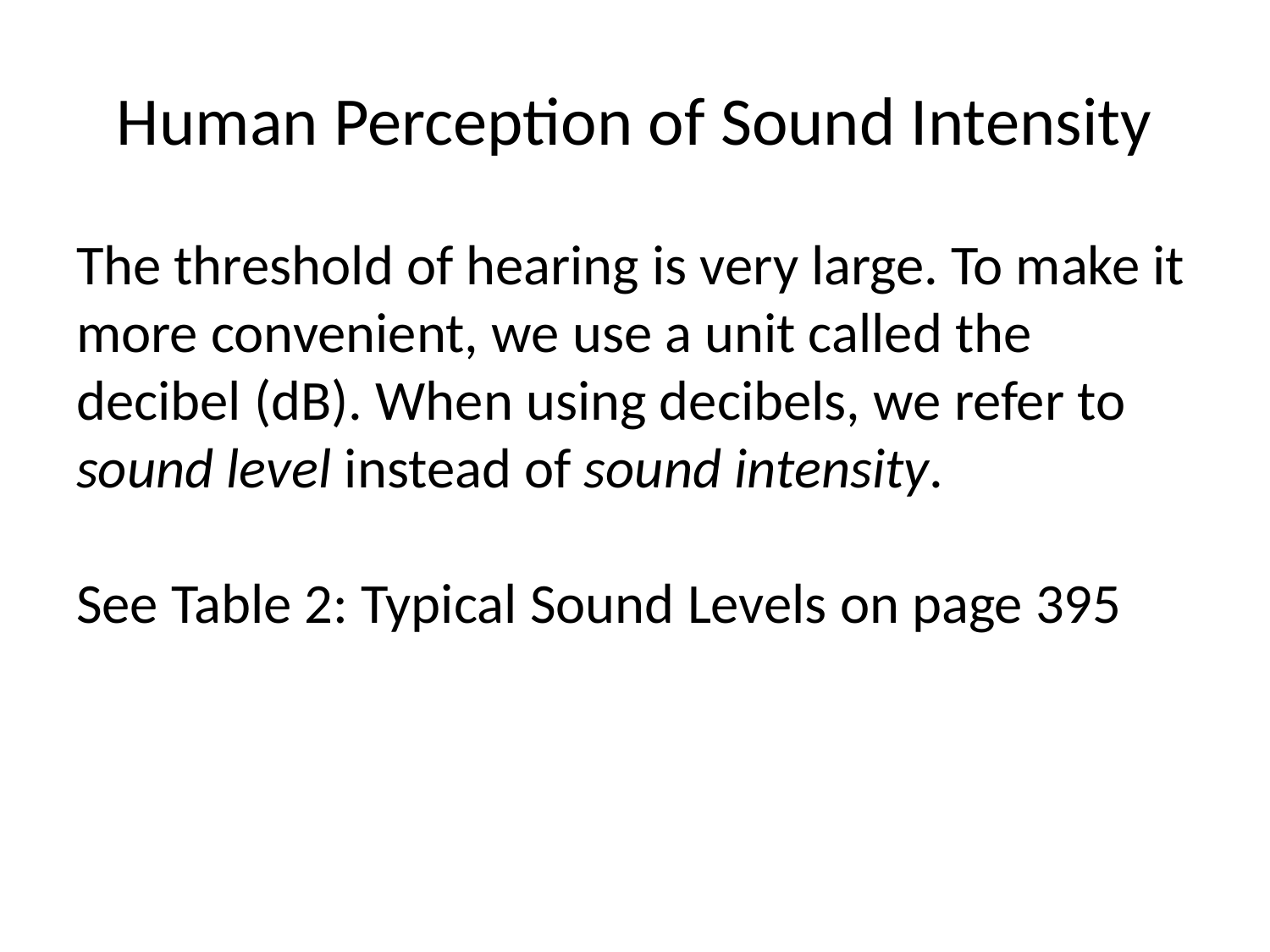

# Human Perception of Sound Intensity
The threshold of hearing is very large. To make it more convenient, we use a unit called the decibel (dB). When using decibels, we refer to sound level instead of sound intensity.

See Table 2: Typical Sound Levels on page 395